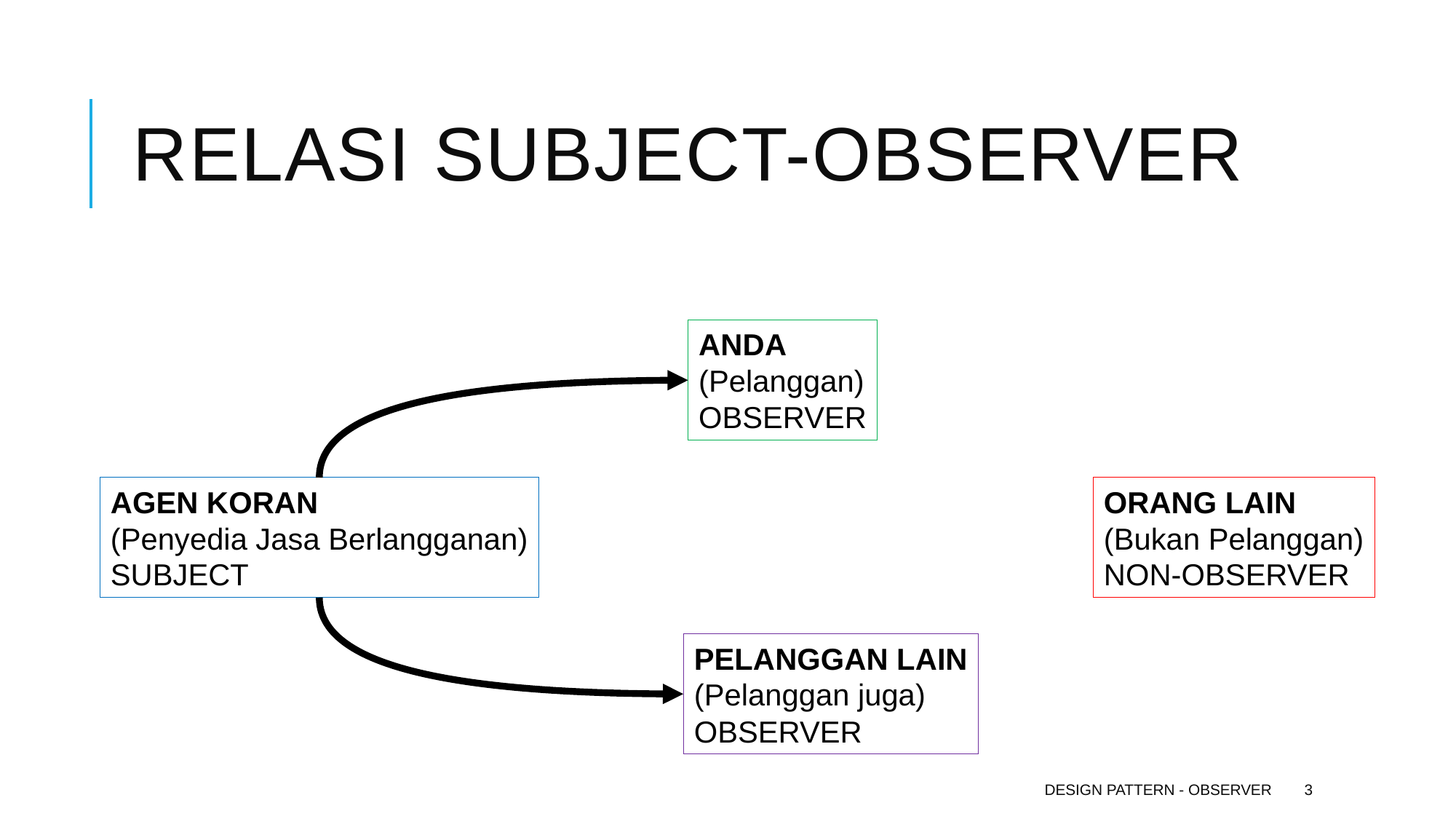

# Relasi Subject-Observer
ANDA
(Pelanggan)
OBSERVER
AGEN KORAN
(Penyedia Jasa Berlangganan)
SUBJECT
ORANG LAIN
(Bukan Pelanggan)
NON-OBSERVER
PELANGGAN LAIN
(Pelanggan juga)
OBSERVER
Design Pattern - Observer
3